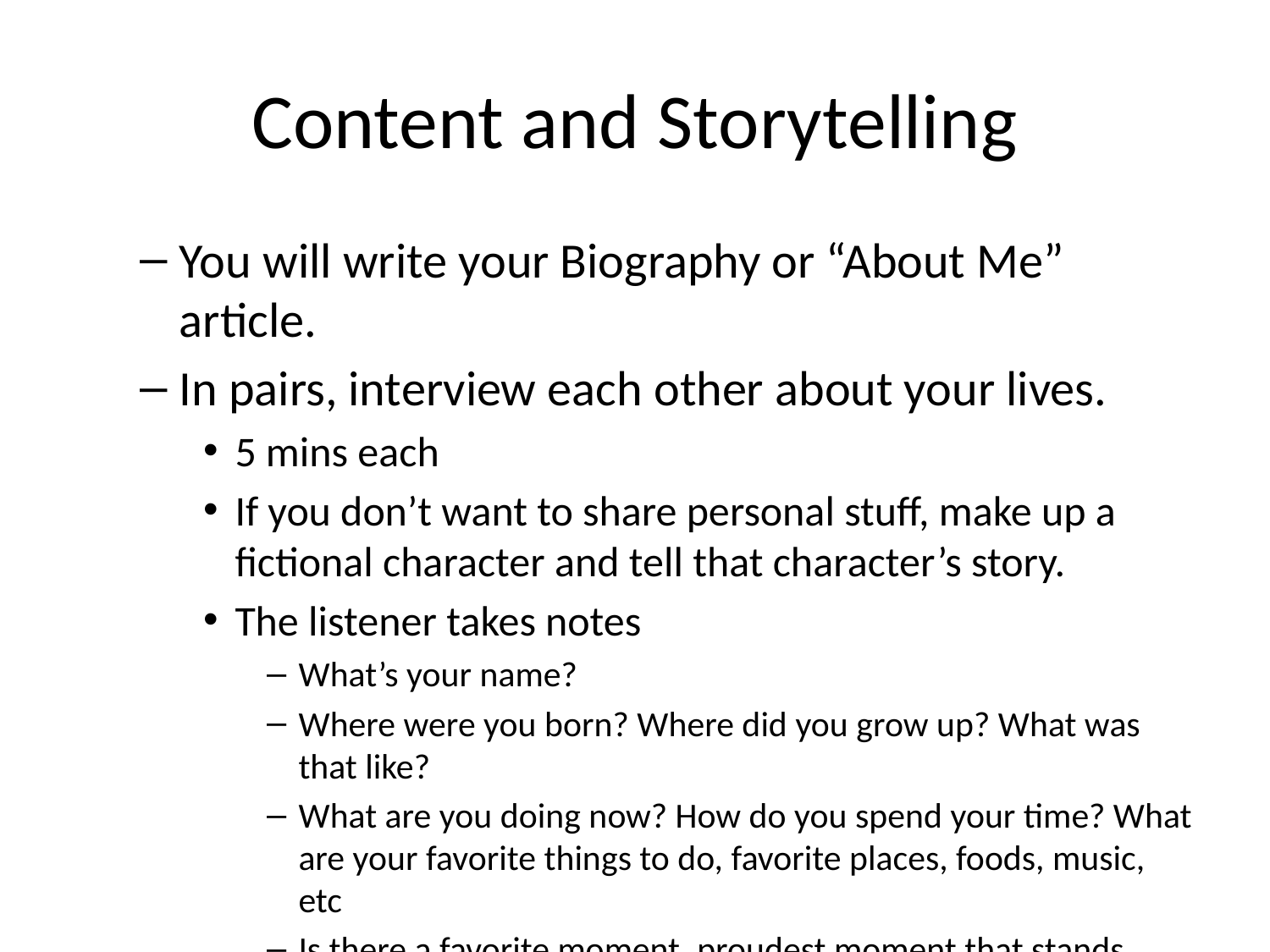

# Content and Storytelling
You will write your Biography or “About Me” article.
In pairs, interview each other about your lives.
5 mins each
If you don’t want to share personal stuff, make up a fictional character and tell that character’s story.
The listener takes notes
What’s your name?
Where were you born? Where did you grow up? What was that like?
What are you doing now? How do you spend your time? What are your favorite things to do, favorite places, foods, music, etc
Is there a favorite moment, proudest moment that stands out?
What are your plans and dreams for the future?